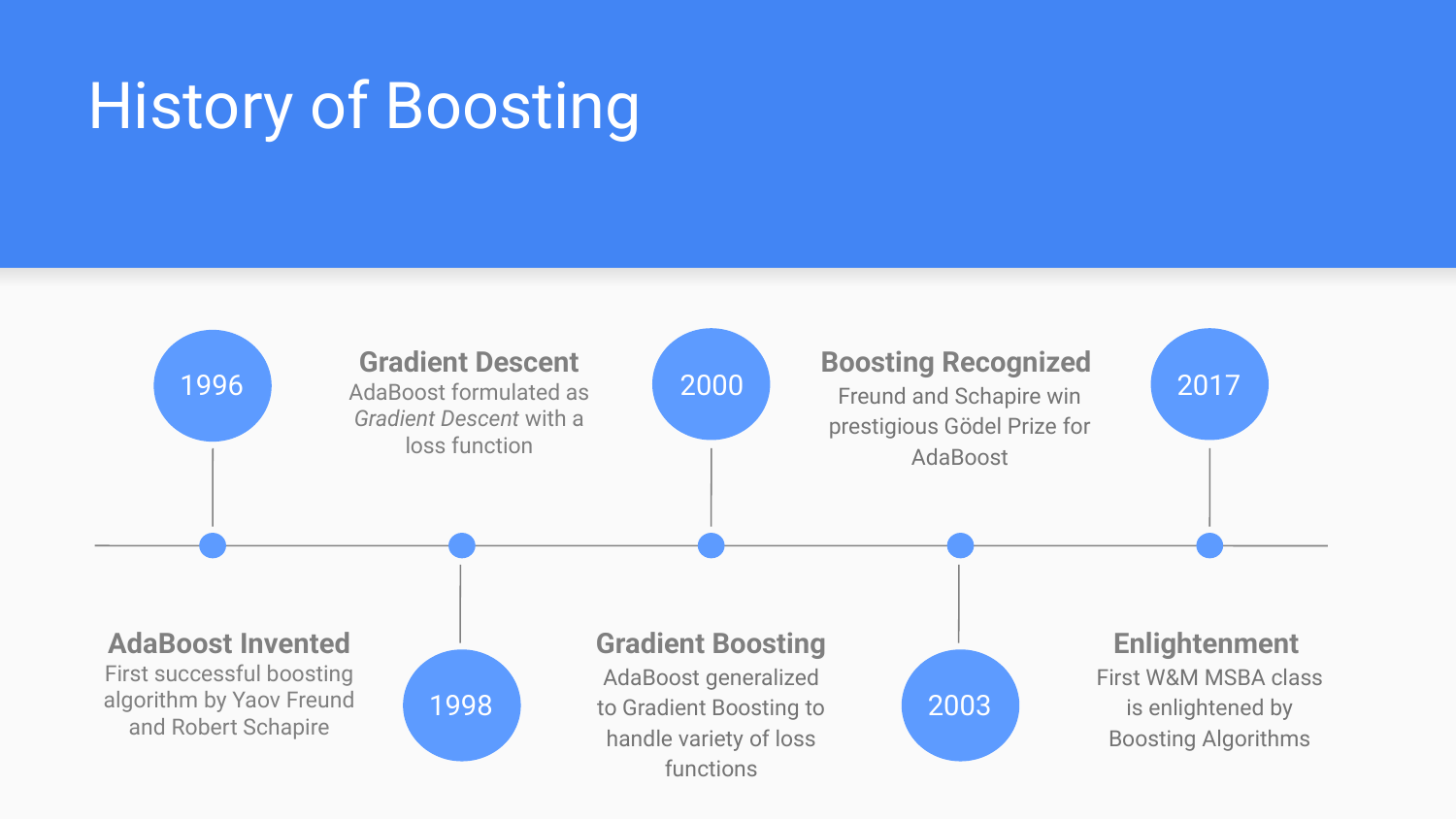

# History of Boosting
Gradient Descent
AdaBoost formulated as Gradient Descent with a loss function
Boosting Recognized
Freund and Schapire win prestigious Gödel Prize for AdaBoost

1996
2000
2017

AdaBoost Invented
First successful boosting algorithm by Yaov Freund and Robert Schapire

Gradient Boosting
AdaBoost generalized to Gradient Boosting to handle variety of loss functions

Enlightenment
First W&M MSBA class is enlightened by Boosting Algorithms

1998
2003